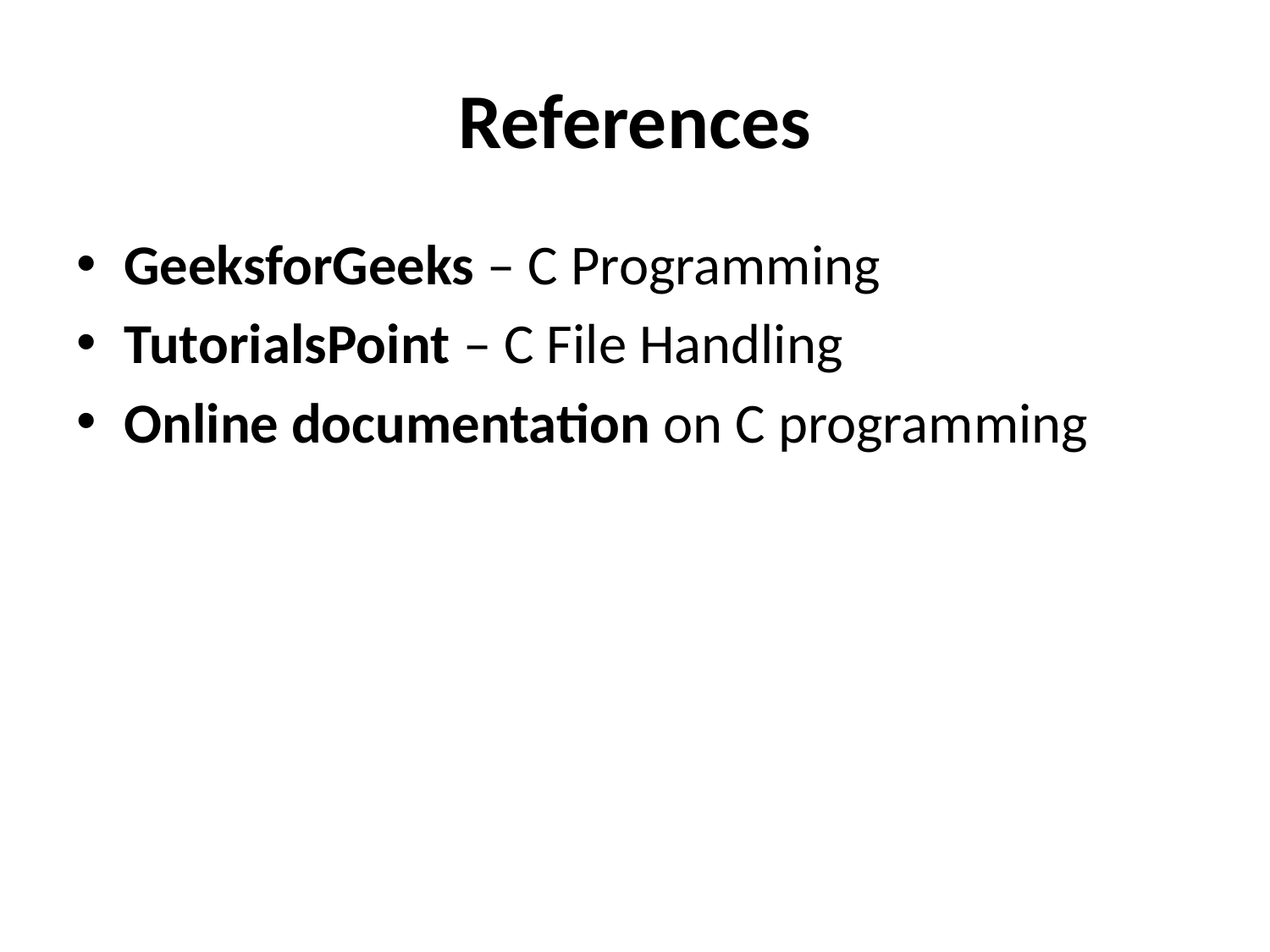

# References
GeeksforGeeks – C Programming
TutorialsPoint – C File Handling
Online documentation on C programming